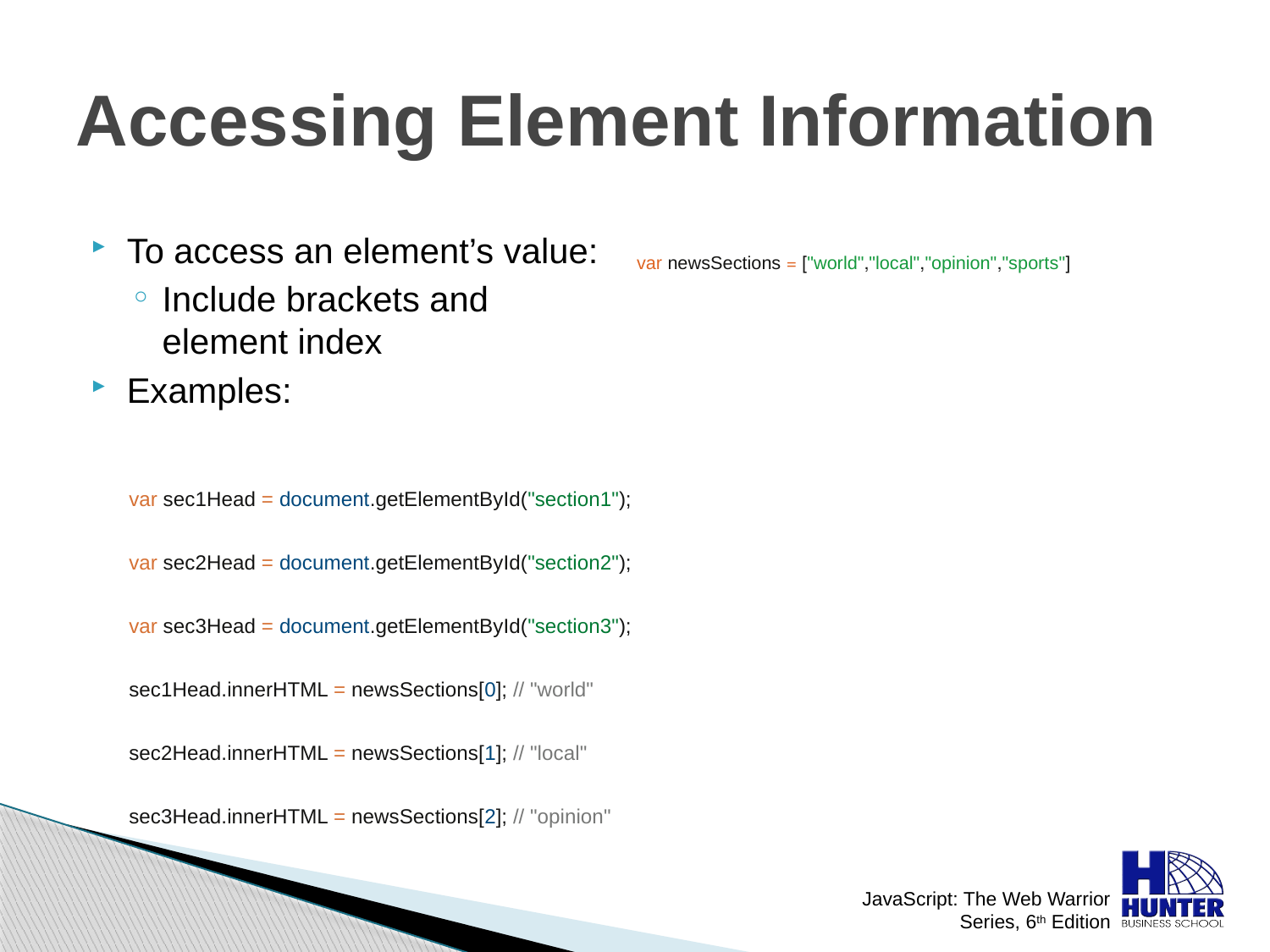

# Accessing Element Information
To access an element’s value:
Include brackets and element index
Examples:
var newsSections = ["world","local","opinion","sports"]
var sec1Head = document.getElementById("section1");
var sec2Head = document.getElementById("section2");
var sec3Head = document.getElementById("section3");
sec1Head.innerHTML = newsSections[0]; // "world"
sec2Head.innerHTML = newsSections[1]; // "local"
sec3Head.innerHTML = newsSections[2]; // "opinion"